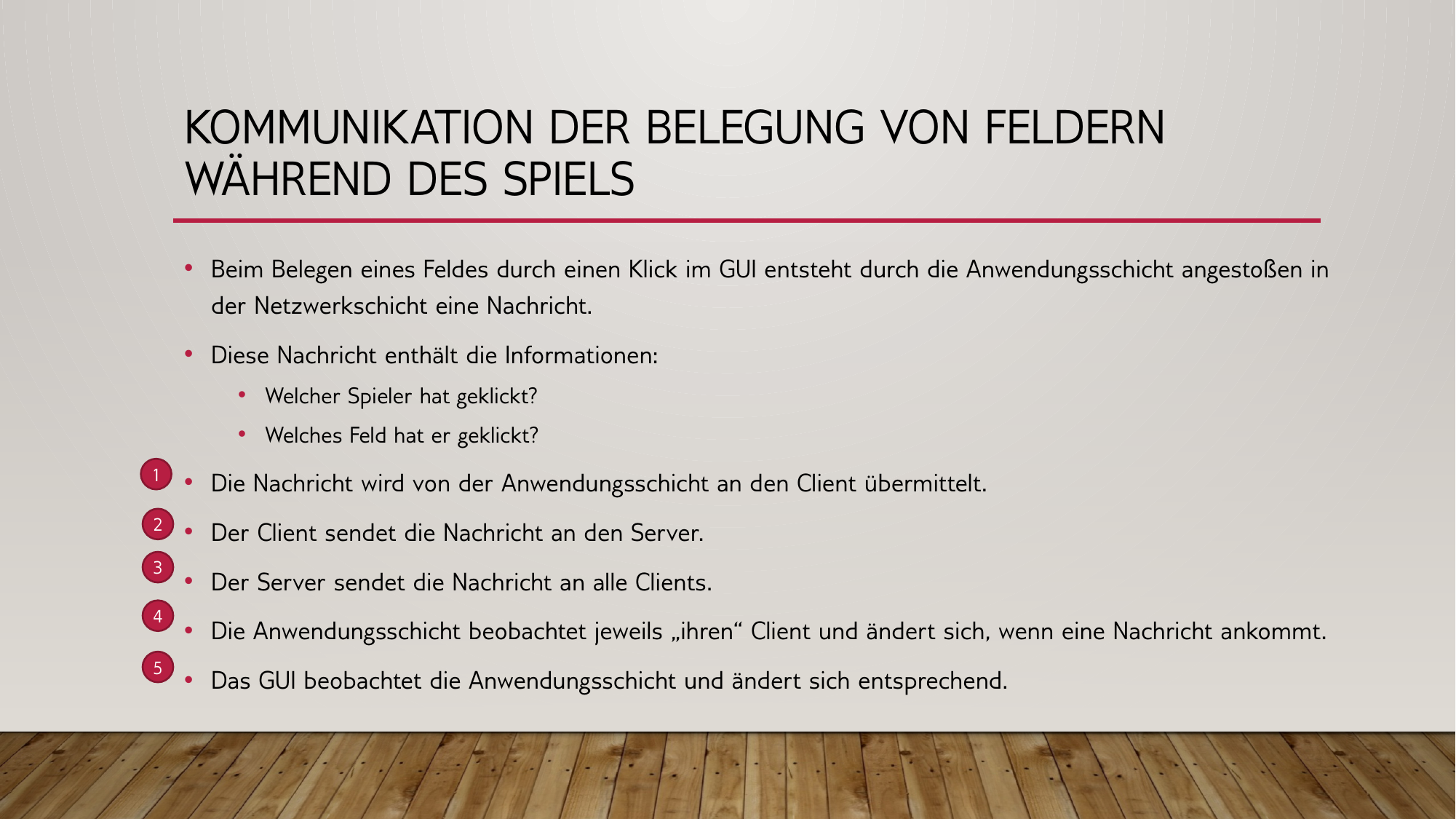

# Kommunikation der Belegung von Feldern während des spiels
Beim Belegen eines Feldes durch einen Klick im GUI entsteht durch die Anwendungsschicht angestoßen in der Netzwerkschicht eine Nachricht.
Diese Nachricht enthält die Informationen:
Welcher Spieler hat geklickt?
Welches Feld hat er geklickt?
Die Nachricht wird von der Anwendungsschicht an den Client übermittelt.
Der Client sendet die Nachricht an den Server.
Der Server sendet die Nachricht an alle Clients.
Die Anwendungsschicht beobachtet jeweils „ihren“ Client und ändert sich, wenn eine Nachricht ankommt.
Das GUI beobachtet die Anwendungsschicht und ändert sich entsprechend.

1
2
3
4
5